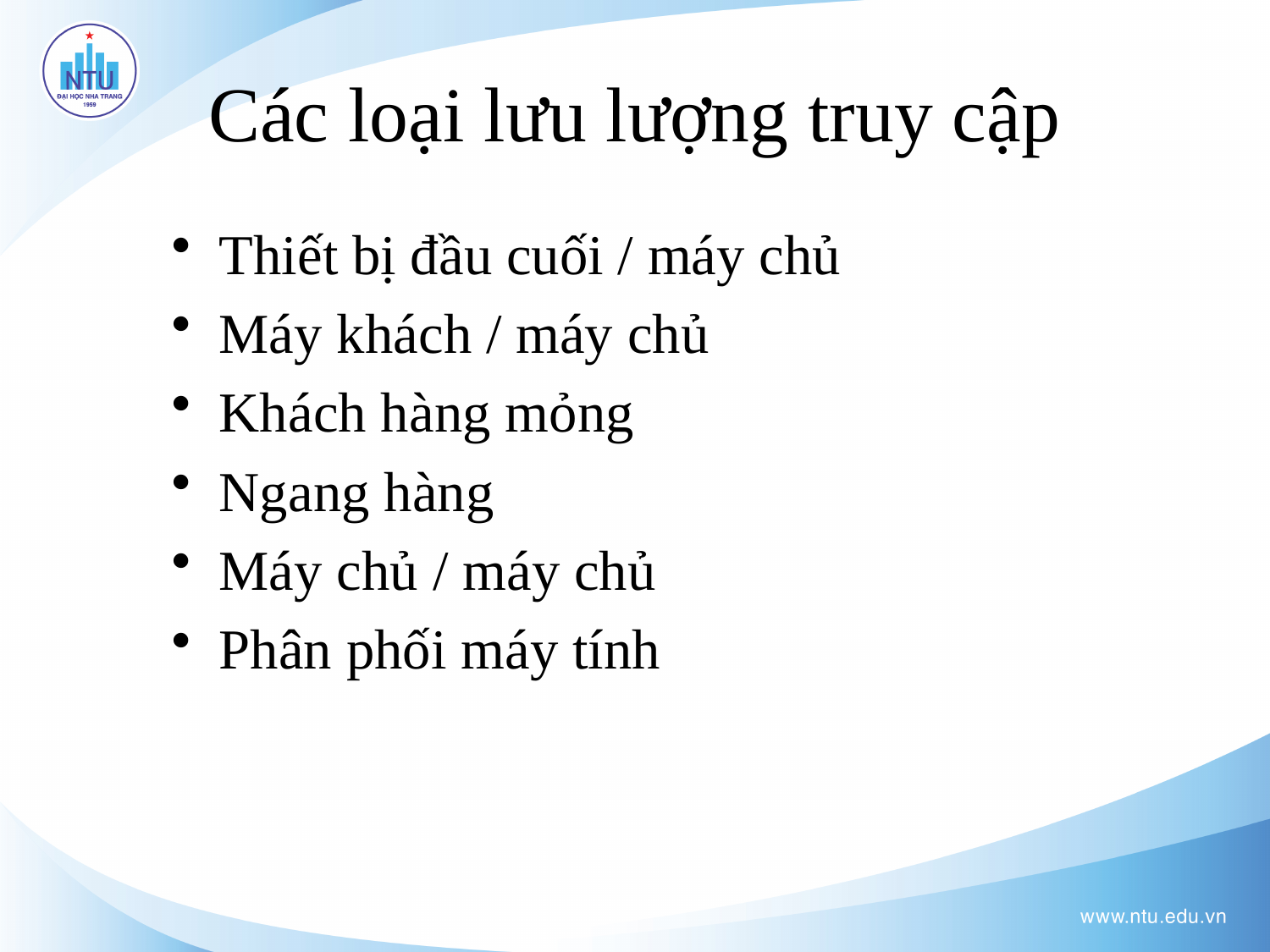

# Các loại lưu lượng truy cập
Thiết bị đầu cuối / máy chủ
Máy khách / máy chủ
Khách hàng mỏng
Ngang hàng
Máy chủ / máy chủ
Phân phối máy tính